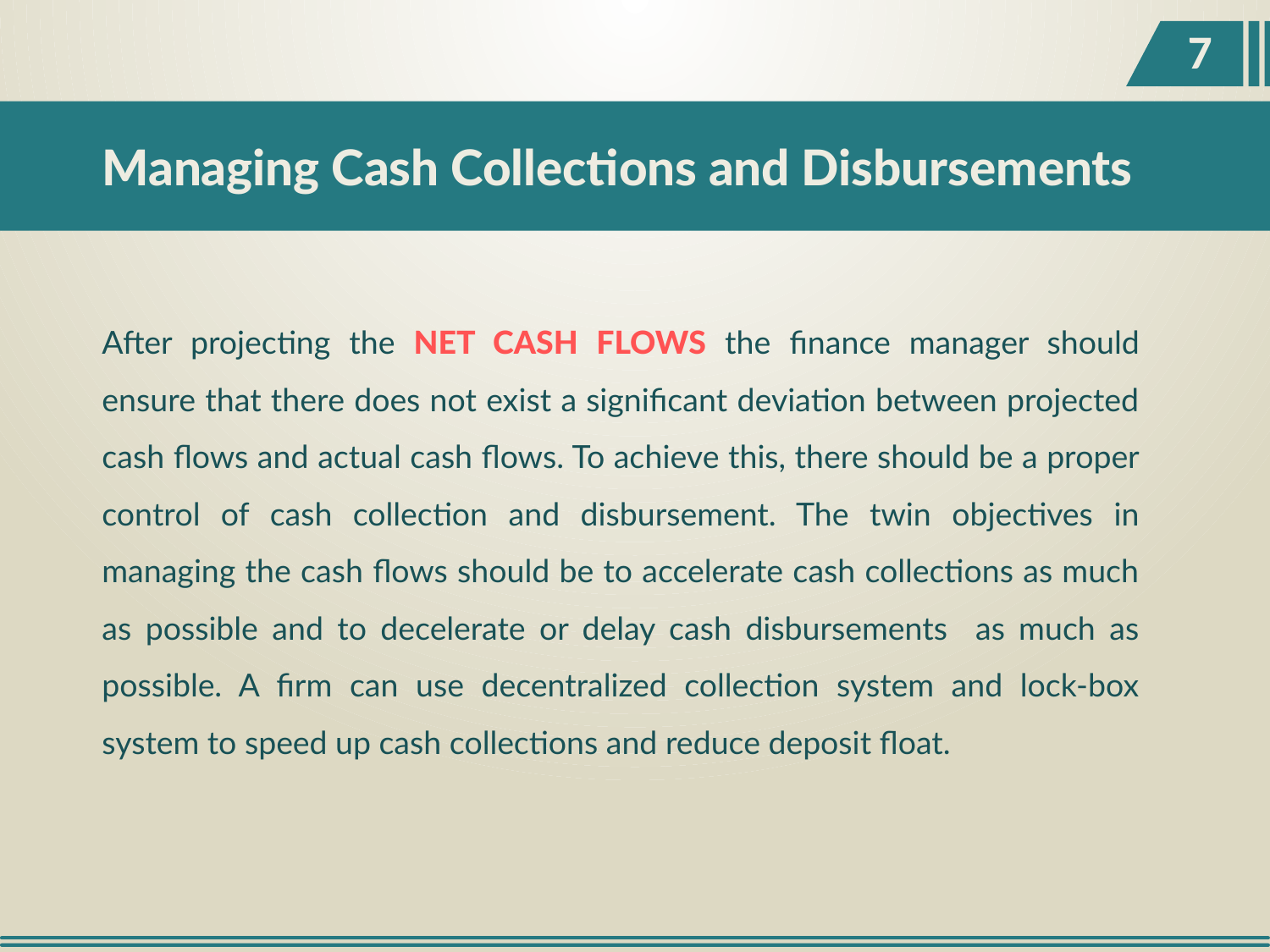

7
Managing Cash Collections and Disbursements
After projecting the NET CASH FLOWS the finance manager should ensure that there does not exist a significant deviation between projected cash flows and actual cash flows. To achieve this, there should be a proper control of cash collection and disbursement. The twin objectives in managing the cash flows should be to accelerate cash collections as much as possible and to decelerate or delay cash disbursements  as much as possible. A firm can use decentralized collection system and lock-box system to speed up cash collections and reduce deposit float.